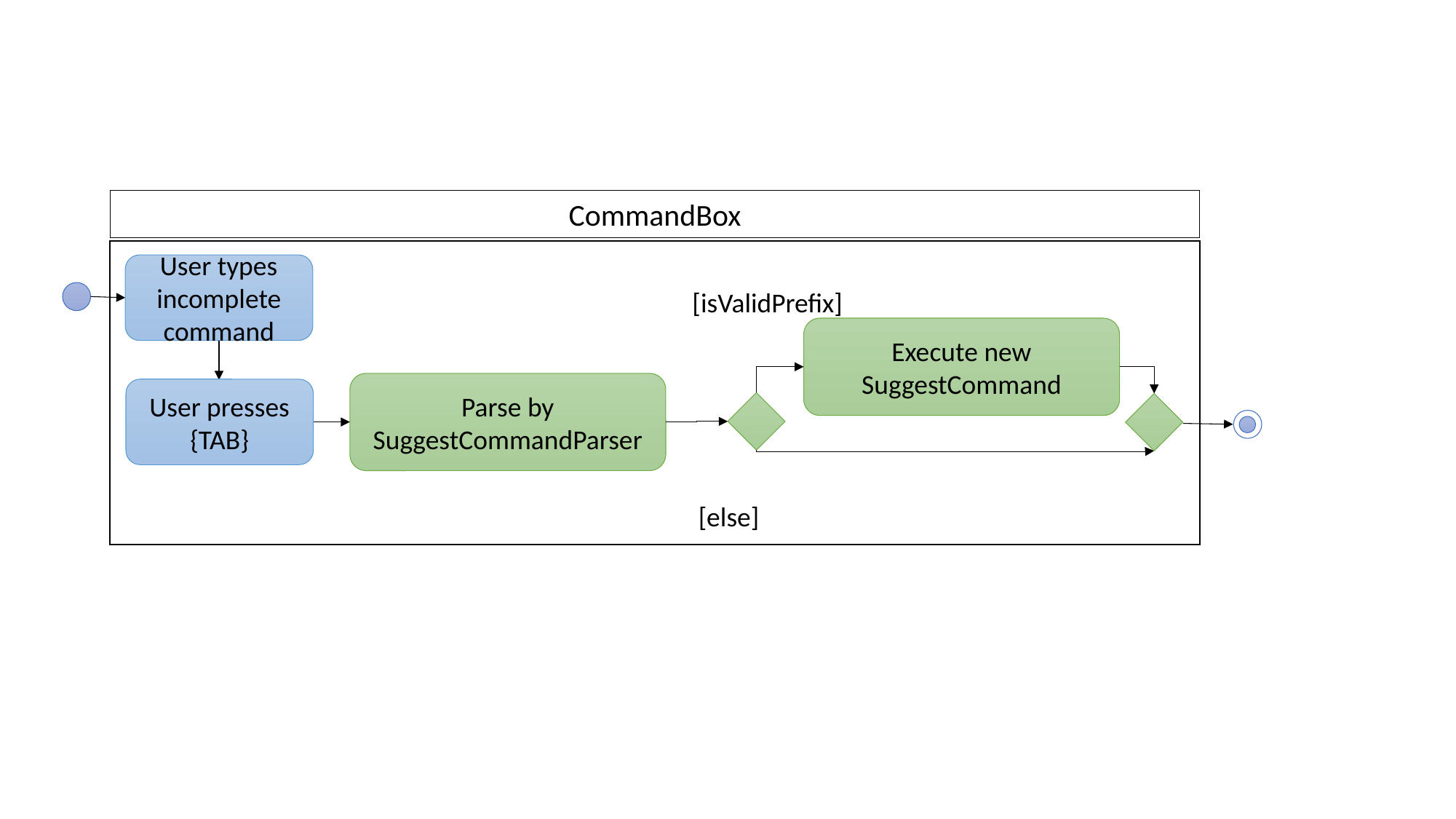

CommandBox

User types incomplete command
[isValidPrefix]

Execute new SuggestCommand
Parse by SuggestCommandParser
User presses {TAB}

[else]